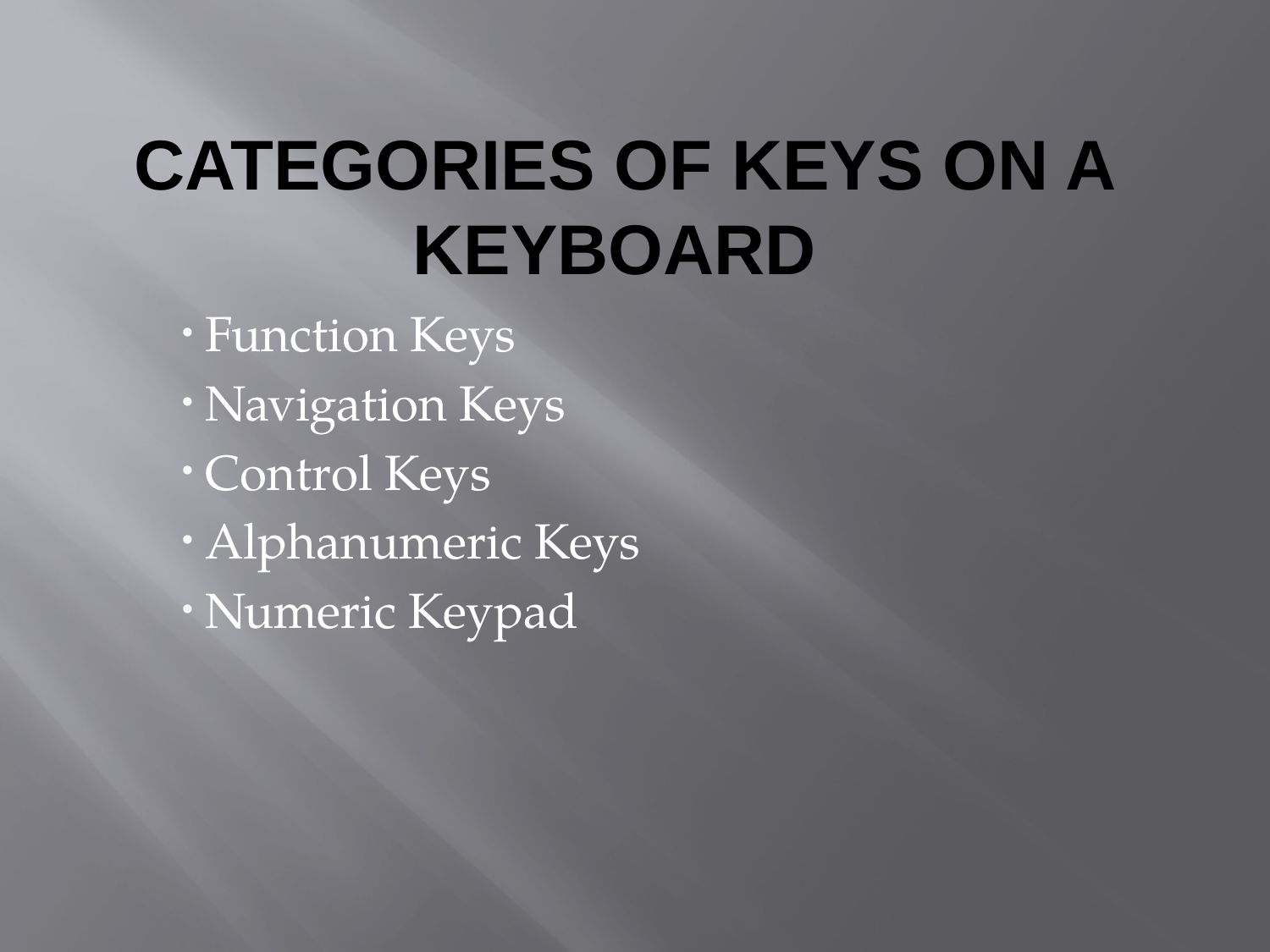

# Categories of Keys on a Keyboard
 Function Keys
 Navigation Keys
 Control Keys
 Alphanumeric Keys
 Numeric Keypad